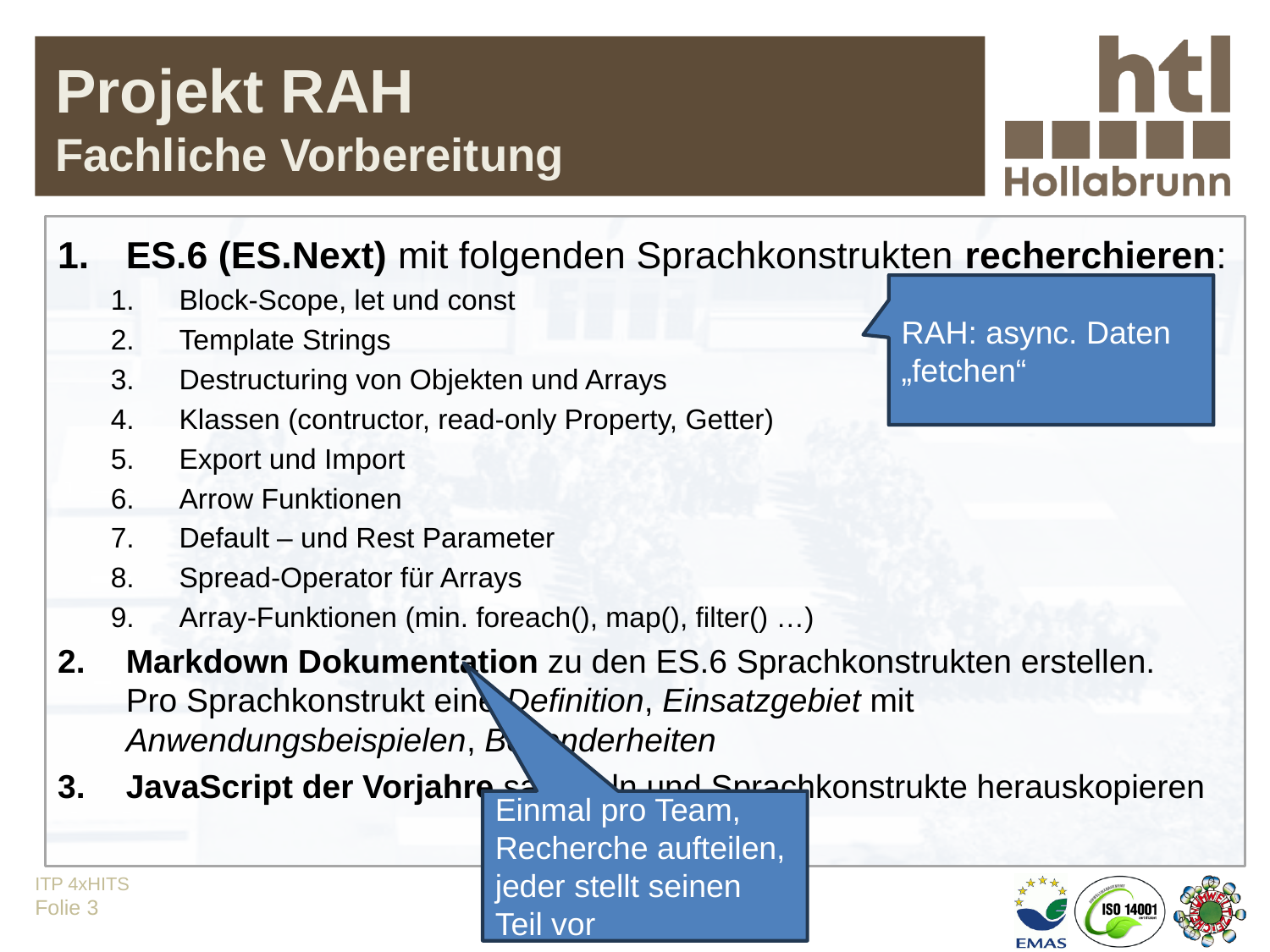

# Projekt RAH Fachliche Vorbereitung
ES.6 (ES.Next) mit folgenden Sprachkonstrukten recherchieren:
Block-Scope, let und const
Template Strings
Destructuring von Objekten und Arrays
Klassen (contructor, read-only Property, Getter)
Export und Import
Arrow Funktionen
Default – und Rest Parameter
Spread-Operator für Arrays
Array-Funktionen (min. foreach(), map(), filter() …)
Markdown Dokumentation zu den ES.6 Sprachkonstrukten erstellen.
Pro Sprachkonstrukt eine Definition, Einsatzgebiet mit Anwendungsbeispielen, Besonderheiten
JavaScript der Vorjahre sammeln und Sprachkonstrukte herauskopieren

RAH: async. Daten „fetchen“
Einmal pro Team, Recherche aufteilen, jeder stellt seinen Teil vor